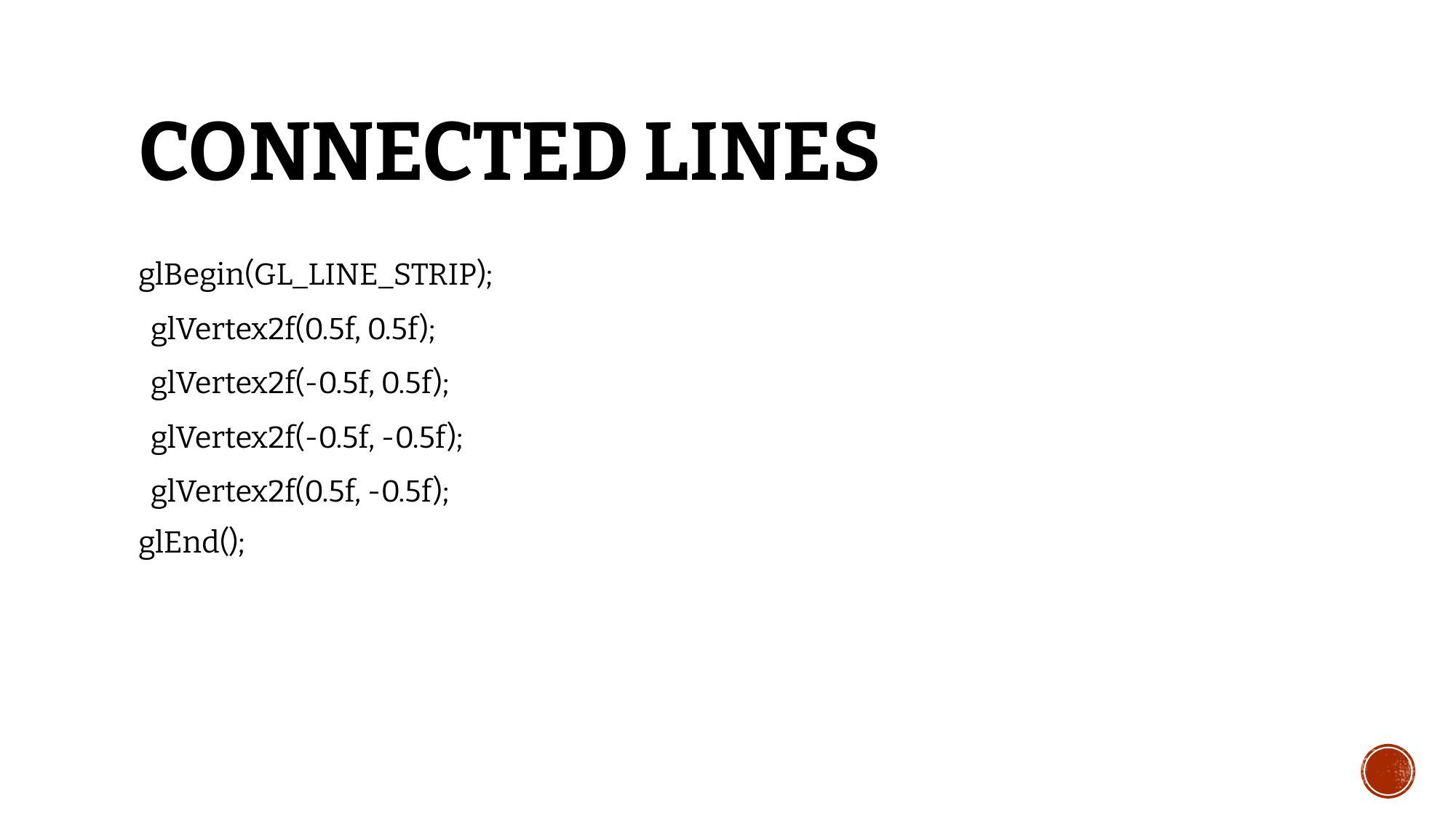

# Connected lines
glBegin(GL_LINE_STRIP);
  glVertex2f(0.5f, 0.5f);
  glVertex2f(-0.5f, 0.5f);
  glVertex2f(-0.5f, -0.5f);
  glVertex2f(0.5f, -0.5f);
glEnd();